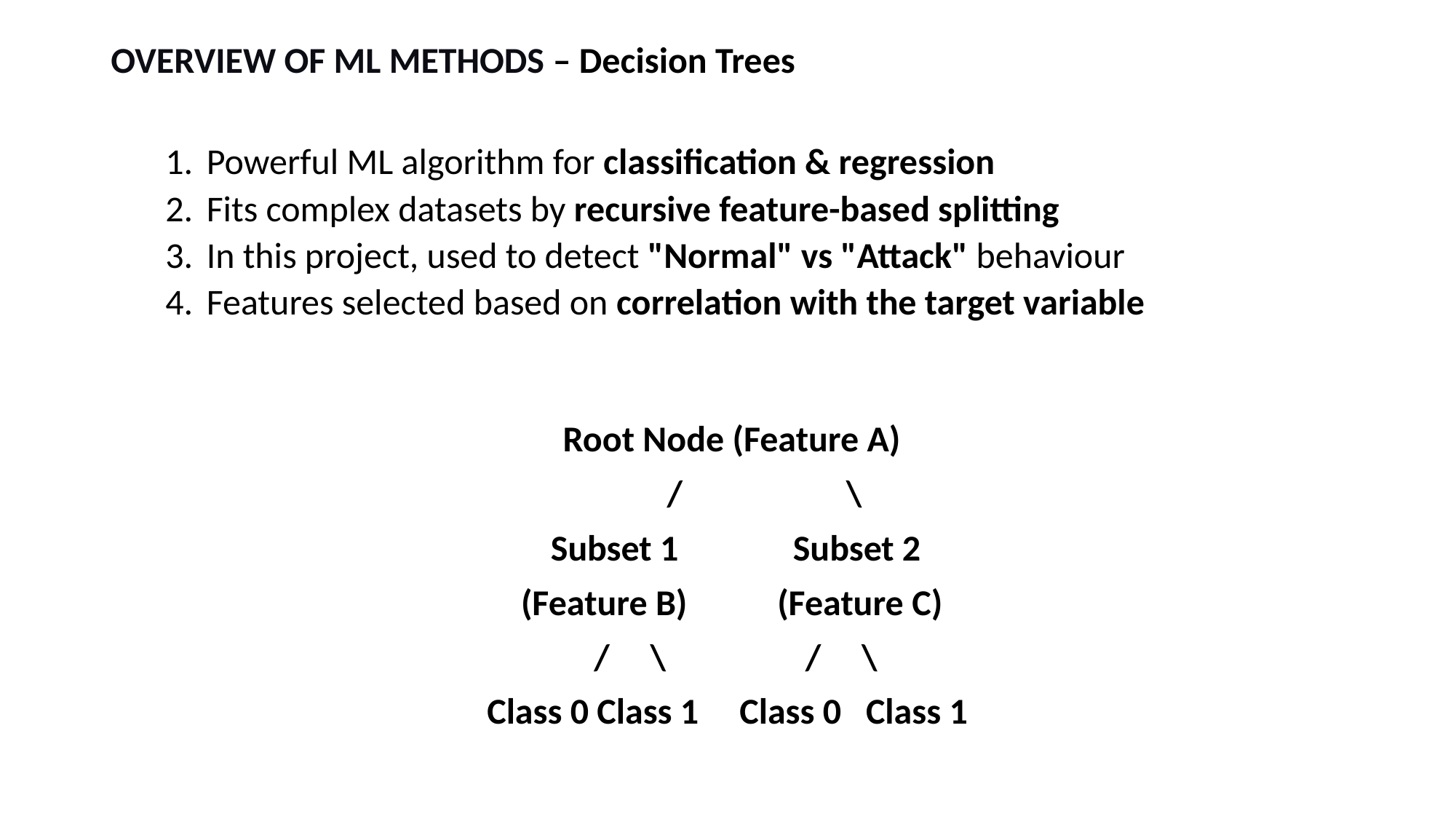

OVERVIEW OF ML METHODS – Decision Trees

Powerful ML algorithm for classification & regression
Fits complex datasets by recursive feature-based splitting
In this project, used to detect "Normal" vs "Attack" behaviour
Features selected based on correlation with the target variable

 Root Node (Feature A)
         /                    \
  Subset 1              Subset 2
 (Feature B)           (Feature C)
  /     \                 /     \
Class 0 Class 1     Class 0   Class 1